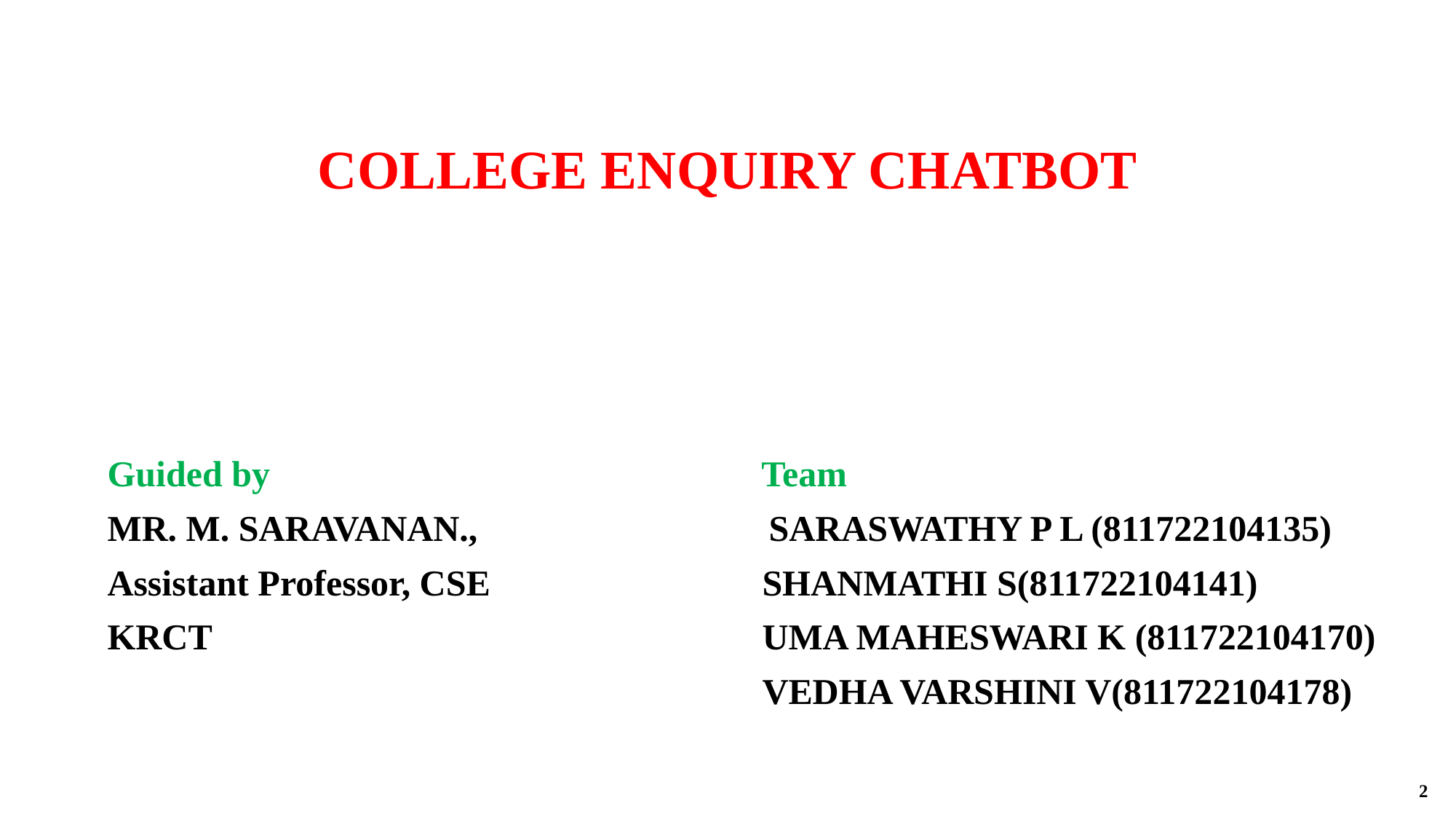

COLLEGE ENQUIRY CHATBOT
Guided by                                                      Team
MR. M. SARAVANAN.,                                SARASWATHY P L (811722104135)
Assistant Professor, CSE 			SHANMATHI S(811722104141)
KRCT						UMA MAHESWARI K (811722104170)
                                                                        VEDHA VARSHINI V(811722104178)
2